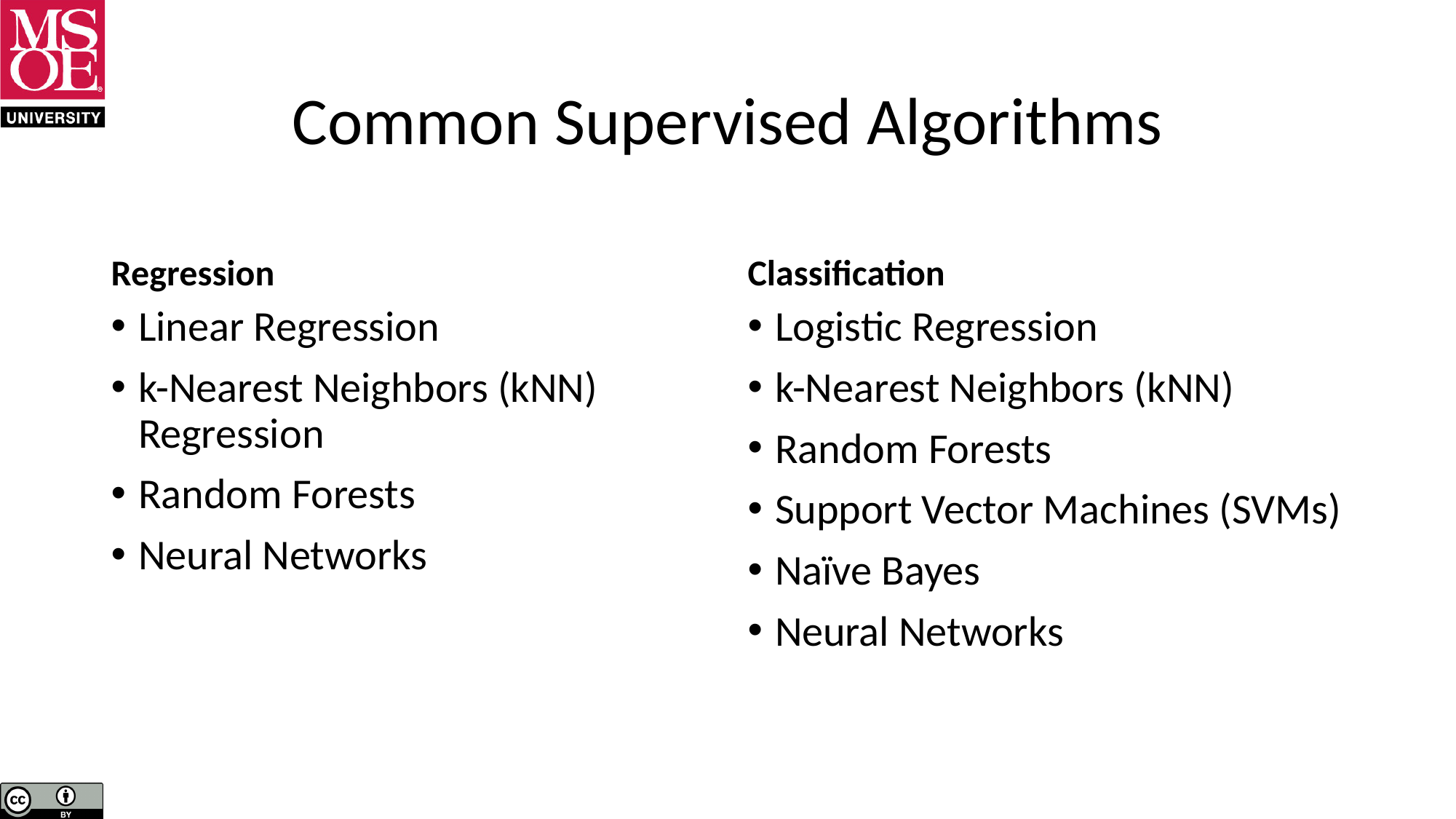

# Common Supervised Algorithms
Regression
Classification
Linear Regression
k-Nearest Neighbors (kNN) Regression
Random Forests
Neural Networks
Logistic Regression
k-Nearest Neighbors (kNN)
Random Forests
Support Vector Machines (SVMs)
Naïve Bayes
Neural Networks